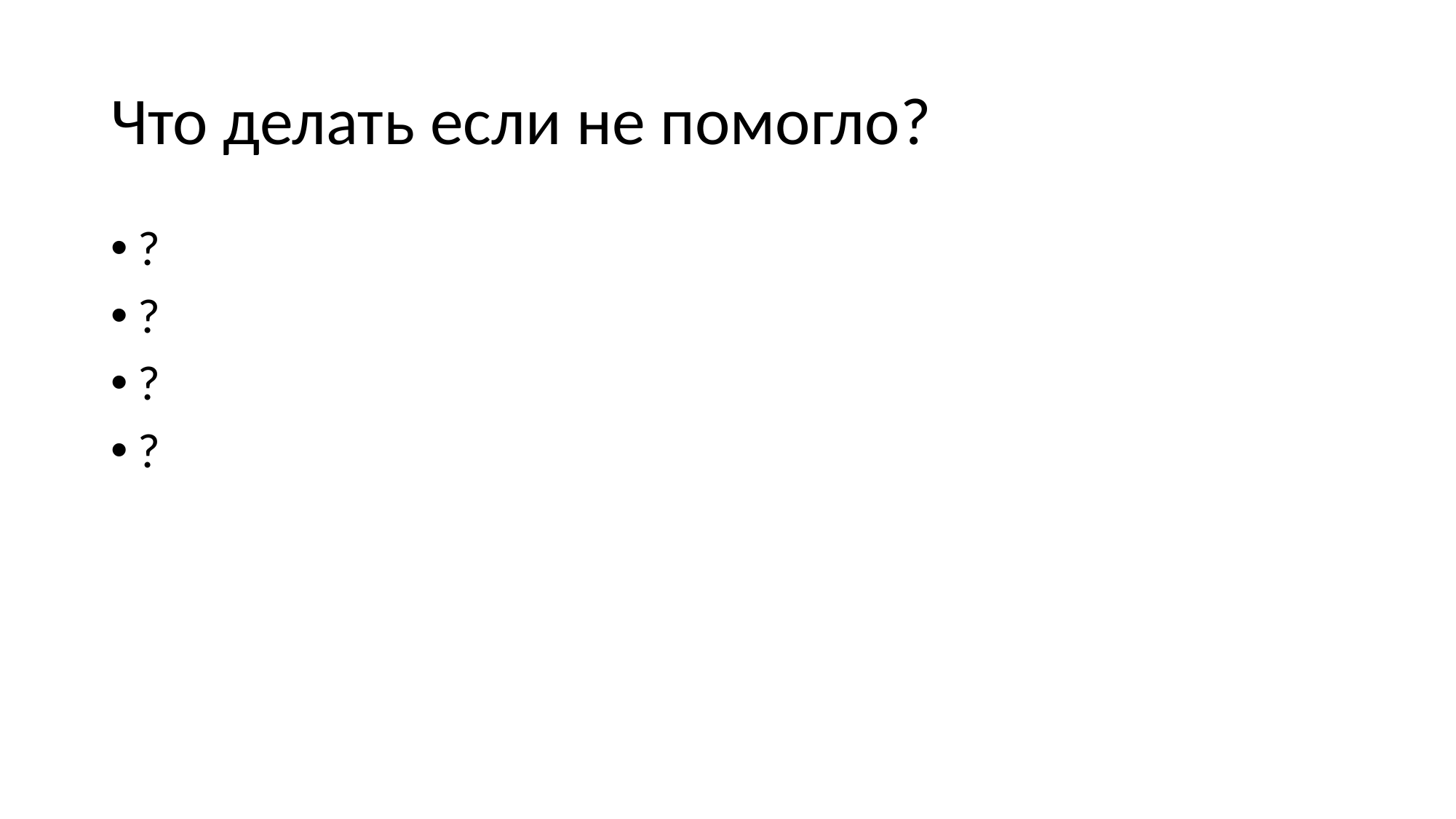

# Что делать если не помогло?
?
?
?
?